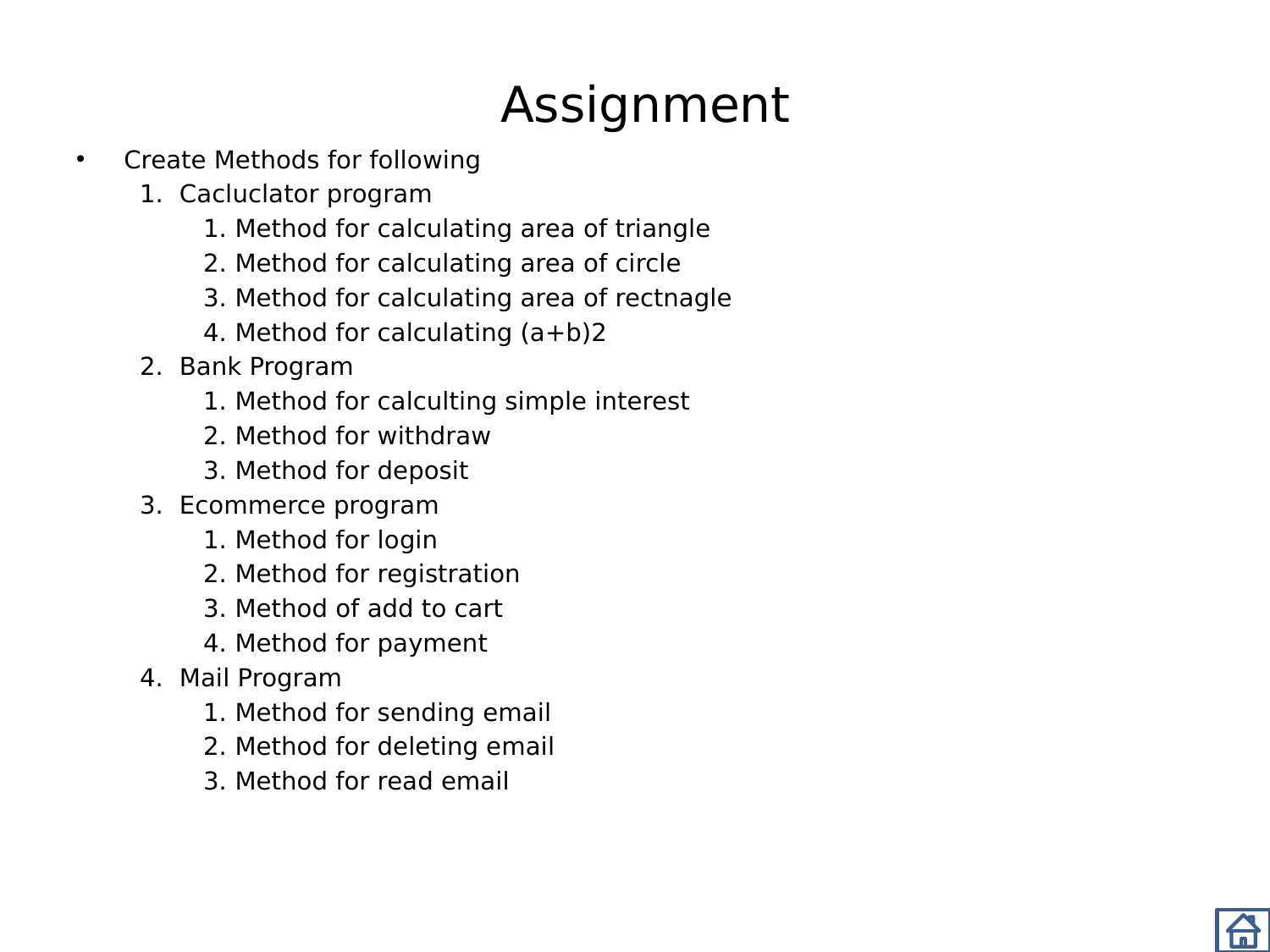

# Assignment
Create Methods for following
Cacluclator program
Method for calculating area of triangle
Method for calculating area of circle
Method for calculating area of rectnagle
Method for calculating (a+b)2
Bank Program
Method for calculting simple interest
Method for withdraw
Method for deposit
Ecommerce program
Method for login
Method for registration
Method of add to cart
Method for payment
Mail Program
Method for sending email
Method for deleting email
Method for read email